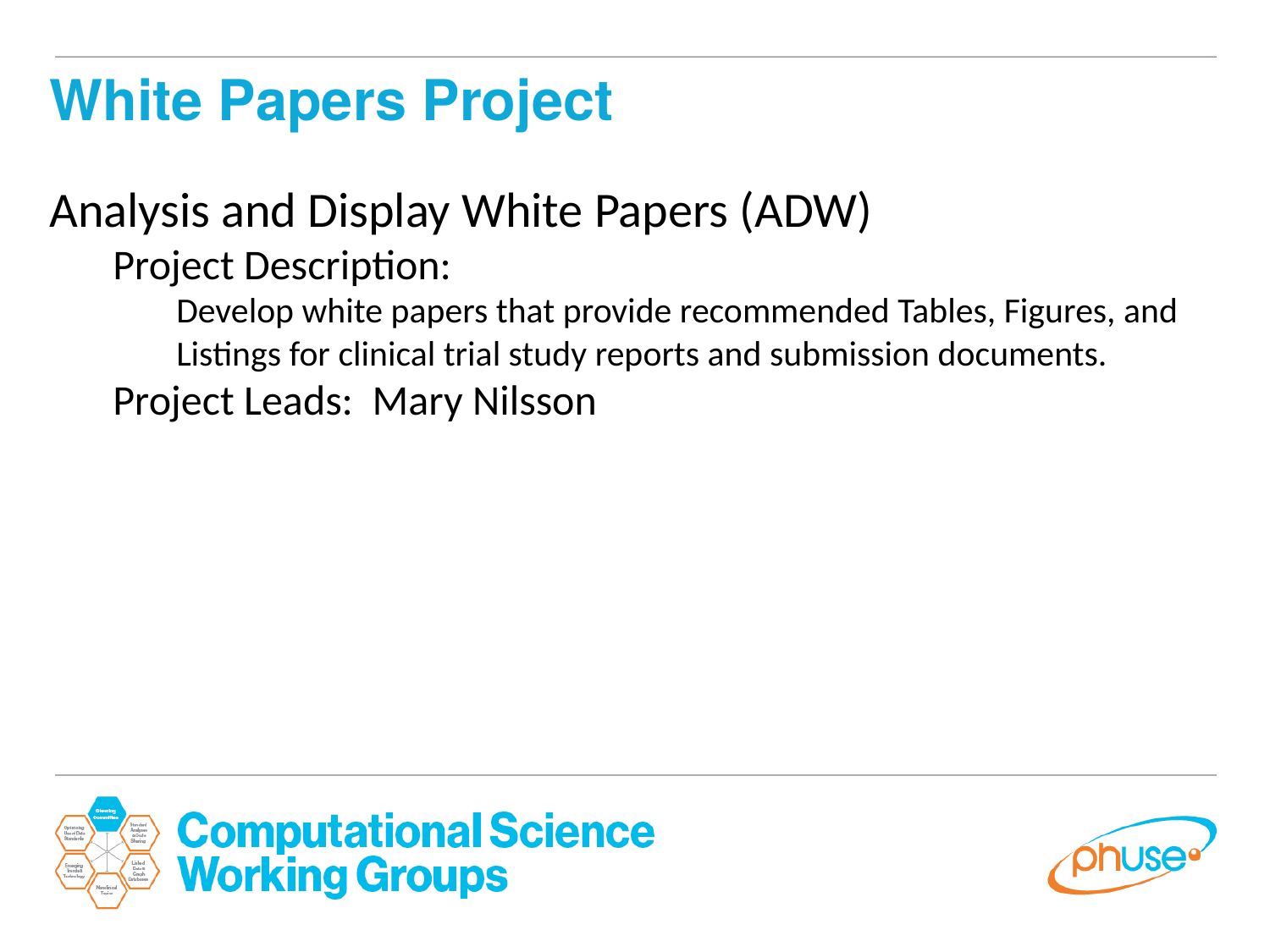

White Papers Project
Analysis and Display White Papers (ADW)
Project Description:
Develop white papers that provide recommended Tables, Figures, and Listings for clinical trial study reports and submission documents.
Project Leads:  Mary Nilsson